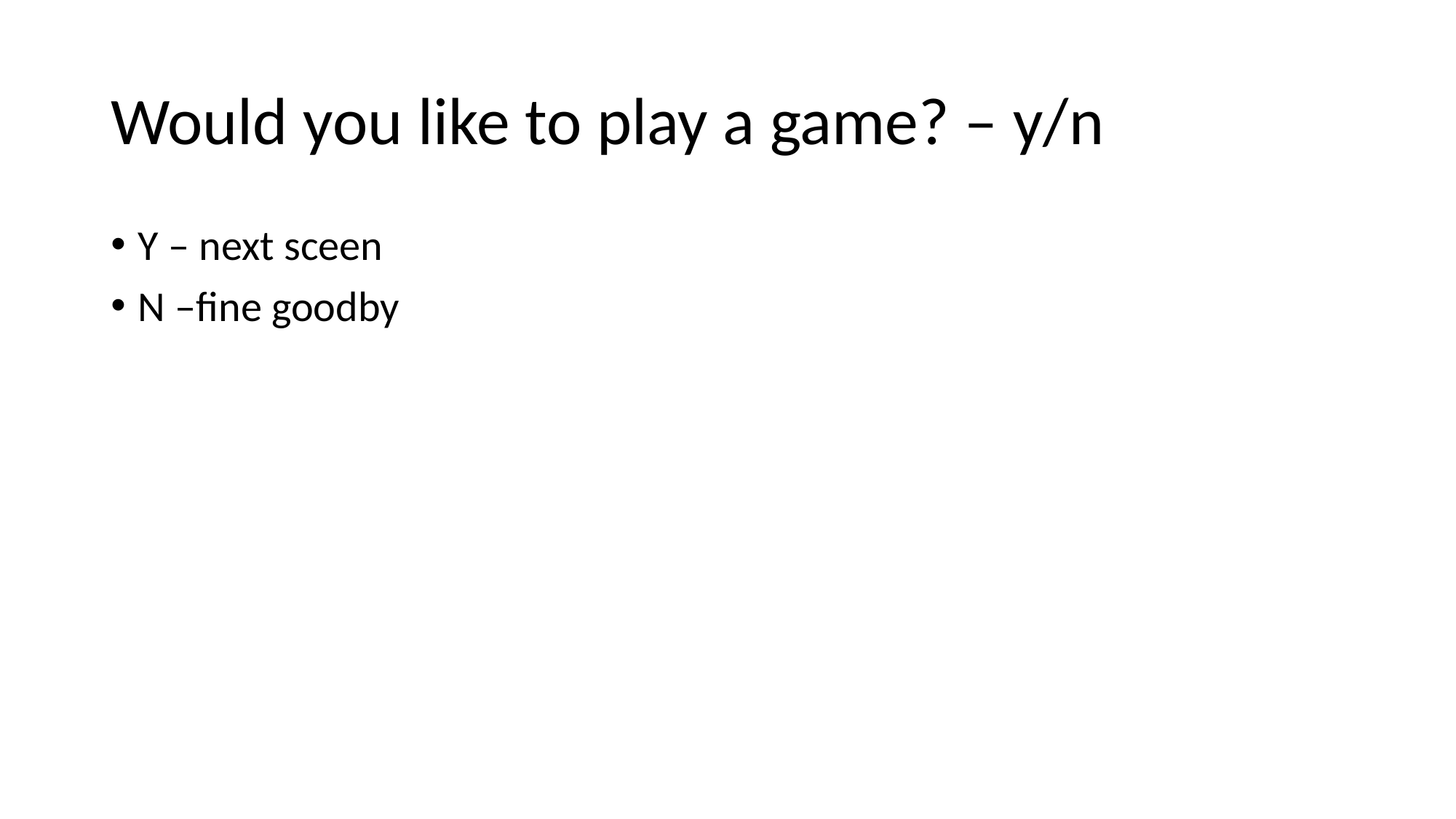

# Would you like to play a game? – y/n
Y – next sceen
N –fine goodby